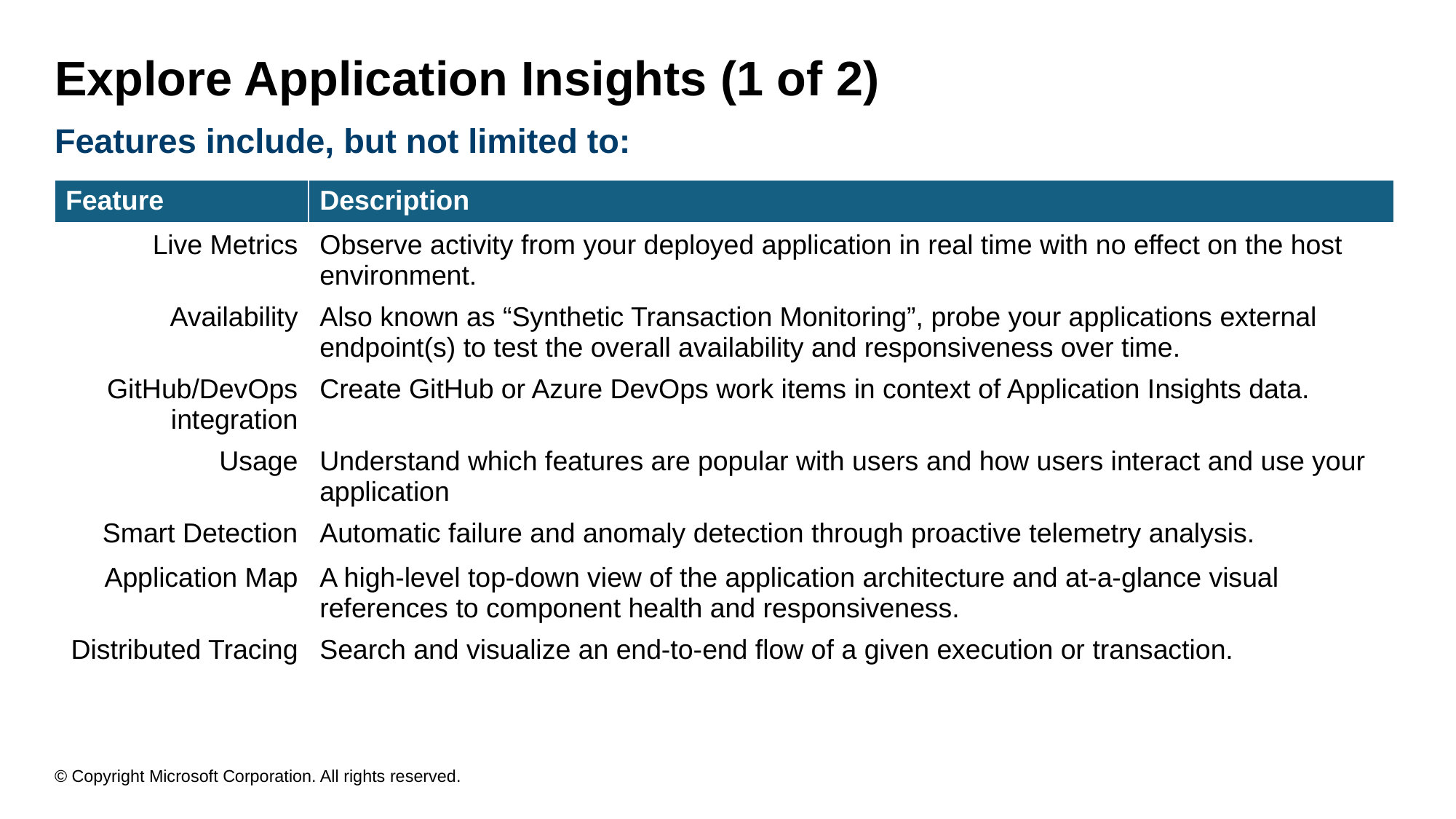

# Explore Application Insights (1 of 2)
Features include, but not limited to:
| Feature | Description |
| --- | --- |
| Live Metrics | Observe activity from your deployed application in real time with no effect on the host environment. |
| Availability | Also known as “Synthetic Transaction Monitoring”, probe your applications external endpoint(s) to test the overall availability and responsiveness over time. |
| GitHub/DevOps integration | Create GitHub or Azure DevOps work items in context of Application Insights data. |
| Usage | Understand which features are popular with users and how users interact and use your application |
| Smart Detection | Automatic failure and anomaly detection through proactive telemetry analysis. |
| Application Map | A high-level top-down view of the application architecture and at-a-glance visual references to component health and responsiveness. |
| Distributed Tracing | Search and visualize an end-to-end flow of a given execution or transaction. |